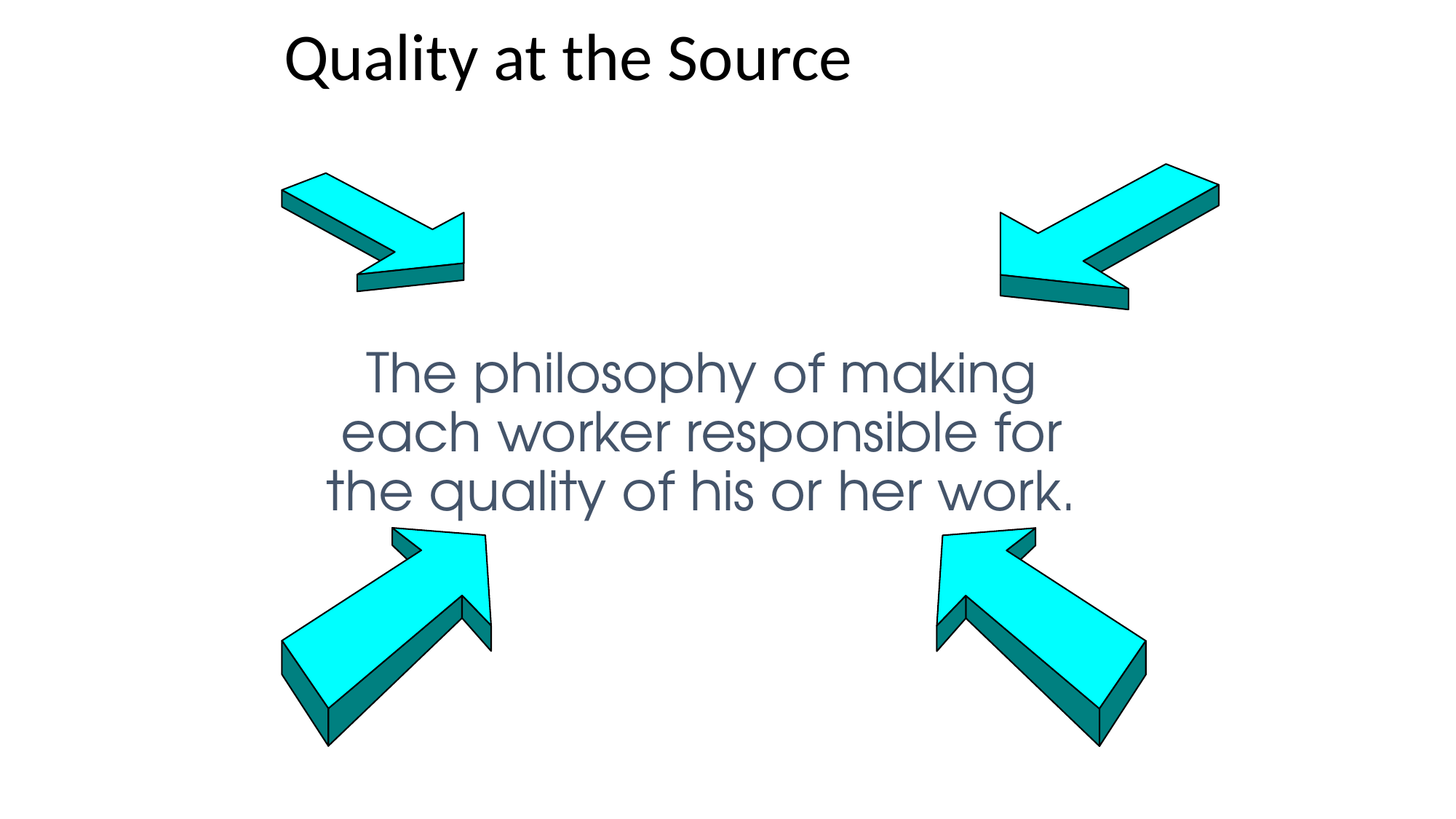

# Quality at the Source

The philosophy of making each worker responsible for the quality of his or her work.